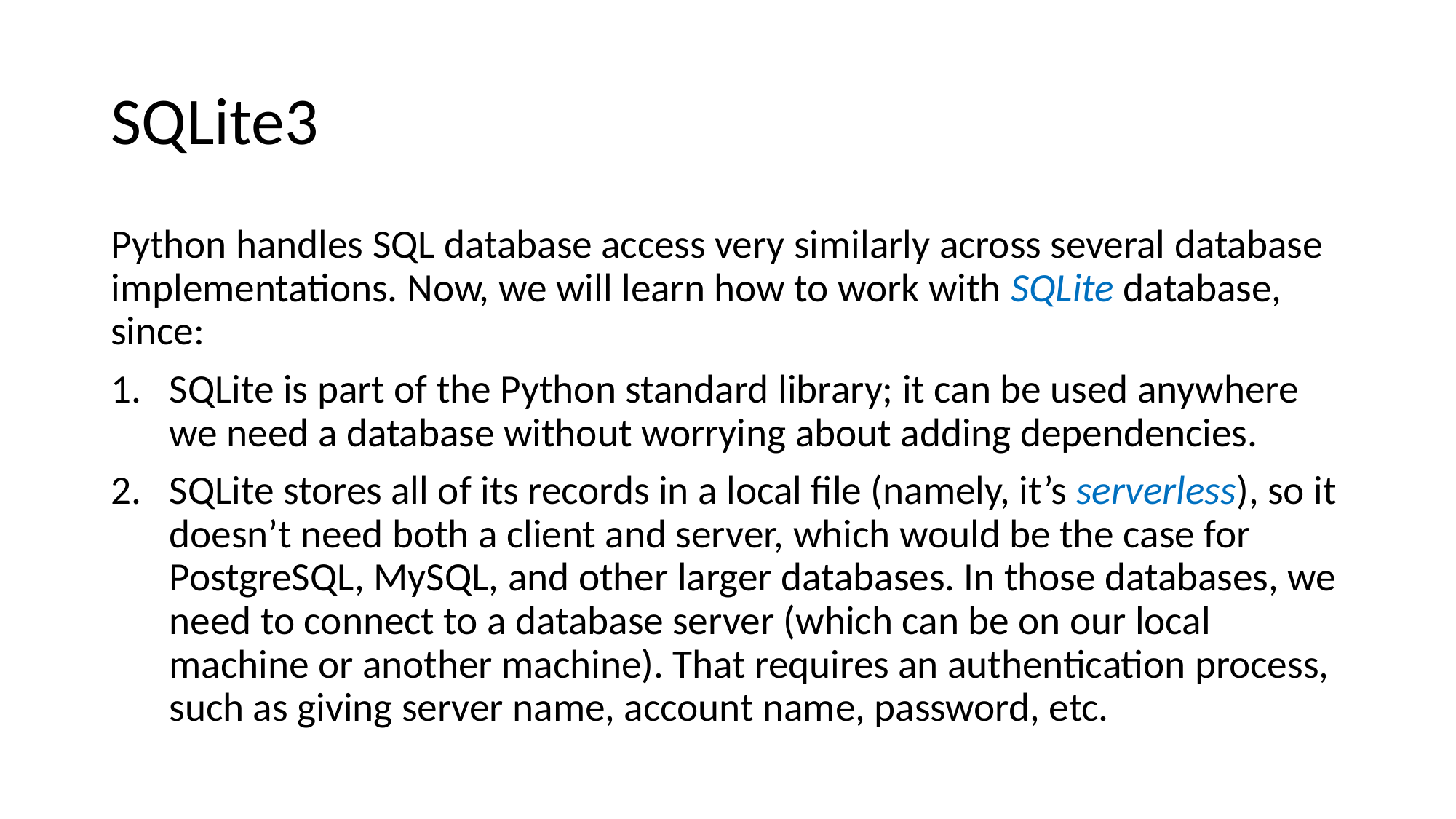

# SQLite3
Python handles SQL database access very similarly across several database implementations. Now, we will learn how to work with SQLite database, since:
SQLite is part of the Python standard library; it can be used anywhere we need a database without worrying about adding dependencies.
SQLite stores all of its records in a local file (namely, it’s serverless), so it doesn’t need both a client and server, which would be the case for PostgreSQL, MySQL, and other larger databases. In those databases, we need to connect to a database server (which can be on our local machine or another machine). That requires an authentication process, such as giving server name, account name, password, etc.